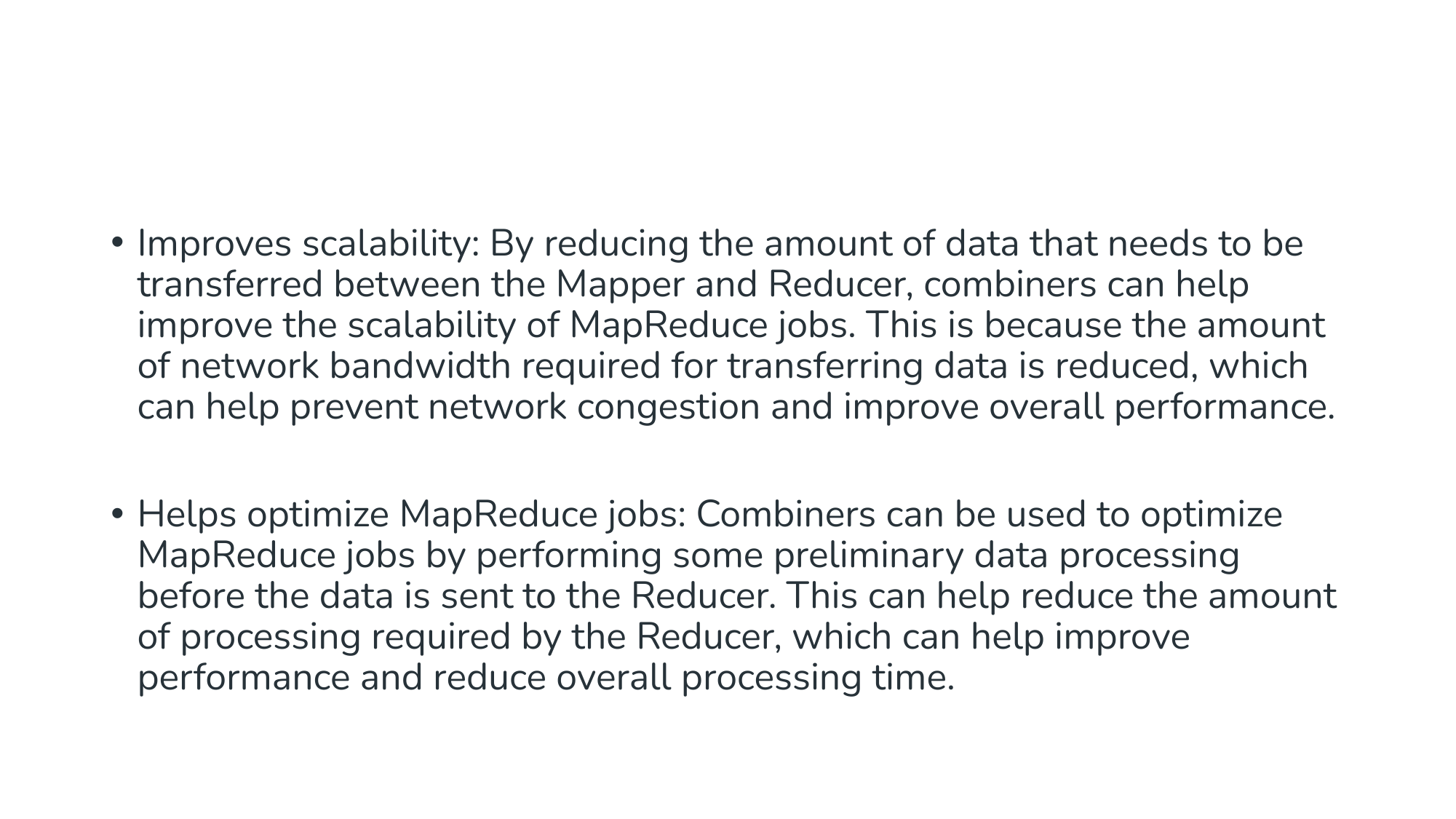

#
Improves scalability: By reducing the amount of data that needs to be transferred between the Mapper and Reducer, combiners can help improve the scalability of MapReduce jobs. This is because the amount of network bandwidth required for transferring data is reduced, which can help prevent network congestion and improve overall performance.

Helps optimize MapReduce jobs: Combiners can be used to optimize MapReduce jobs by performing some preliminary data processing before the data is sent to the Reducer. This can help reduce the amount of processing required by the Reducer, which can help improve performance and reduce overall processing time.